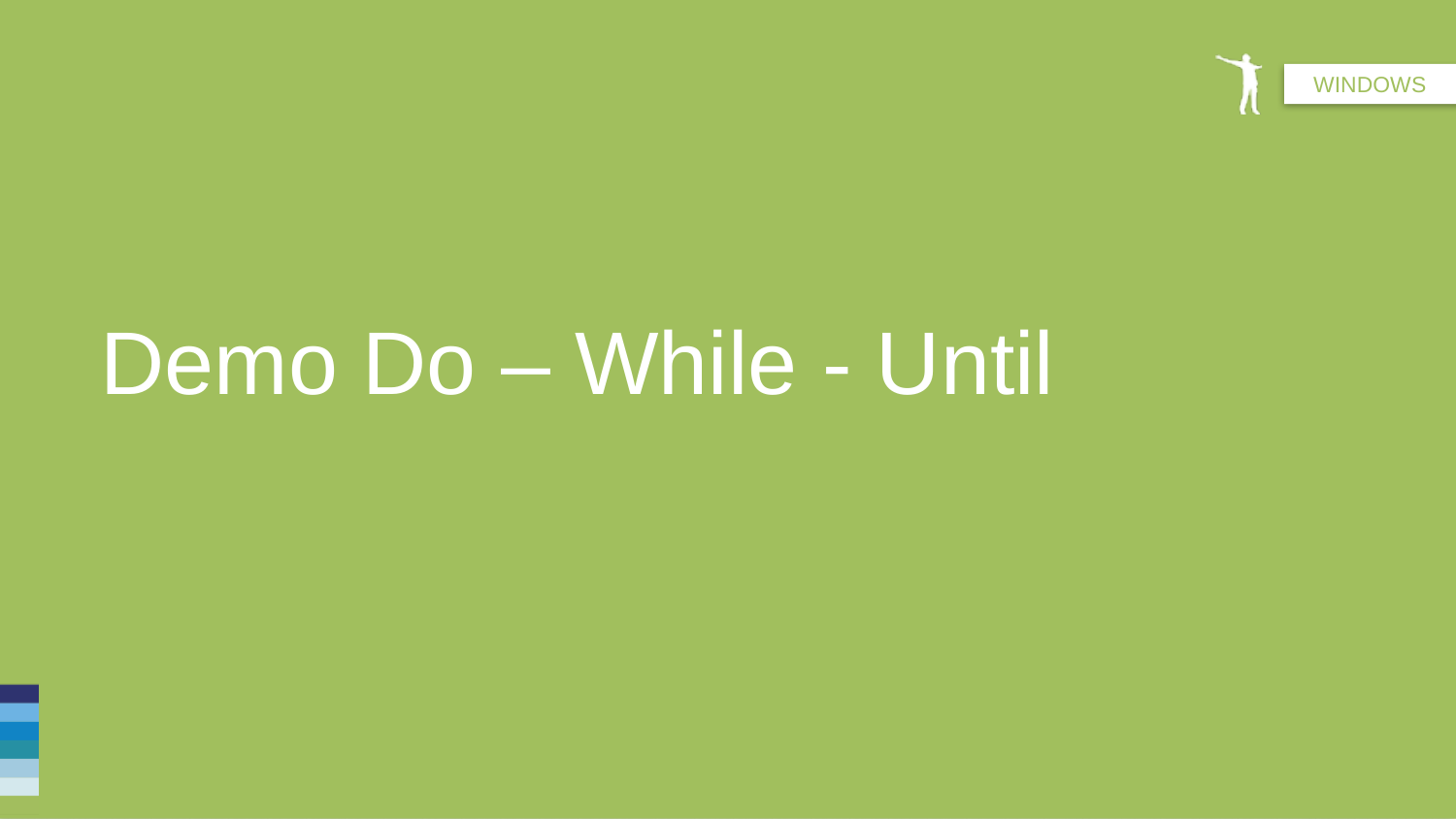

# Demo Do – While - Until